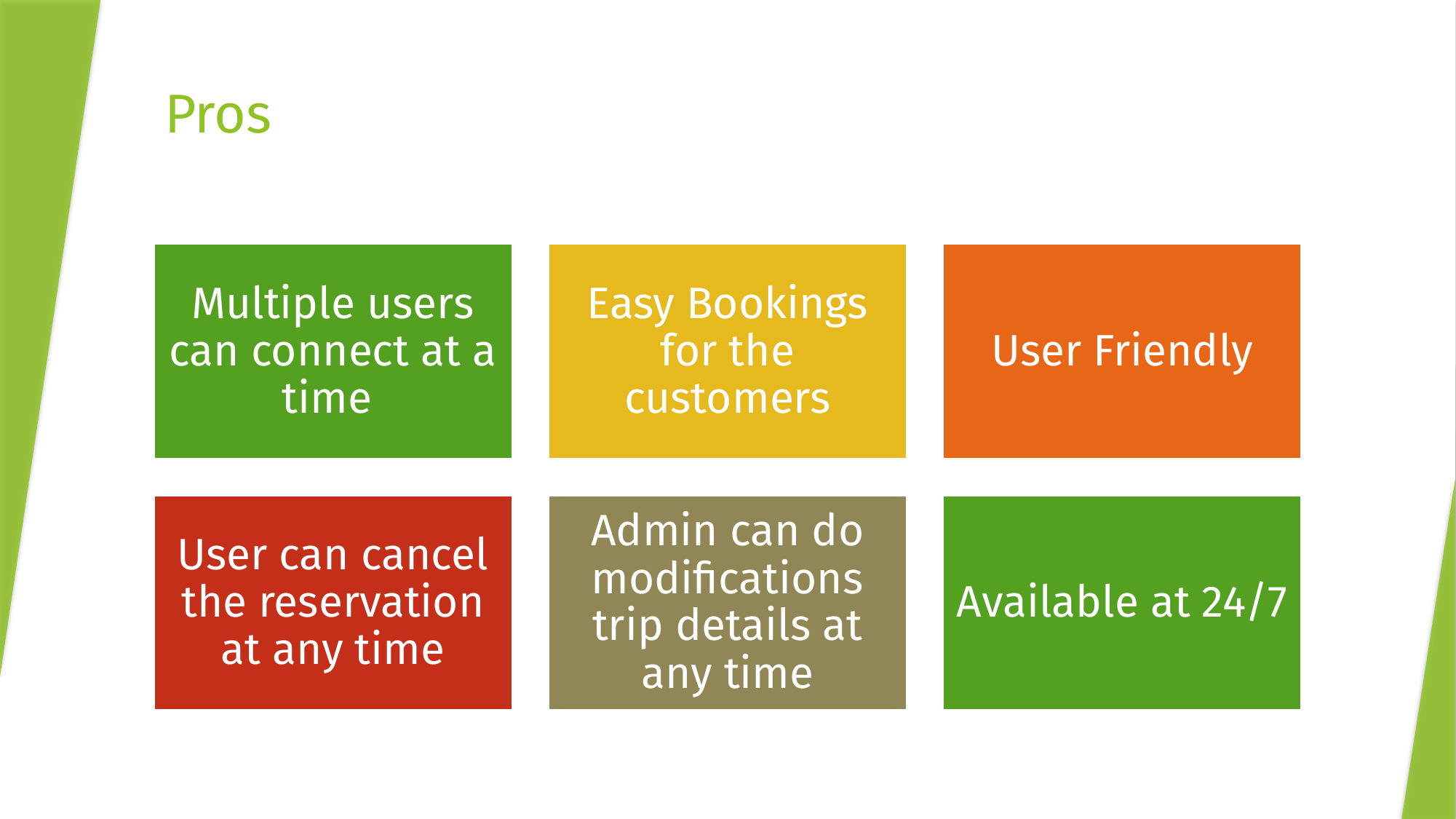

# Pros
Multiple users can connect at a time
Easy Bookings for the customers
User Friendly
User can cancel the reservation at any time
Admin can do modifications trip details at any time
Available at 24/7